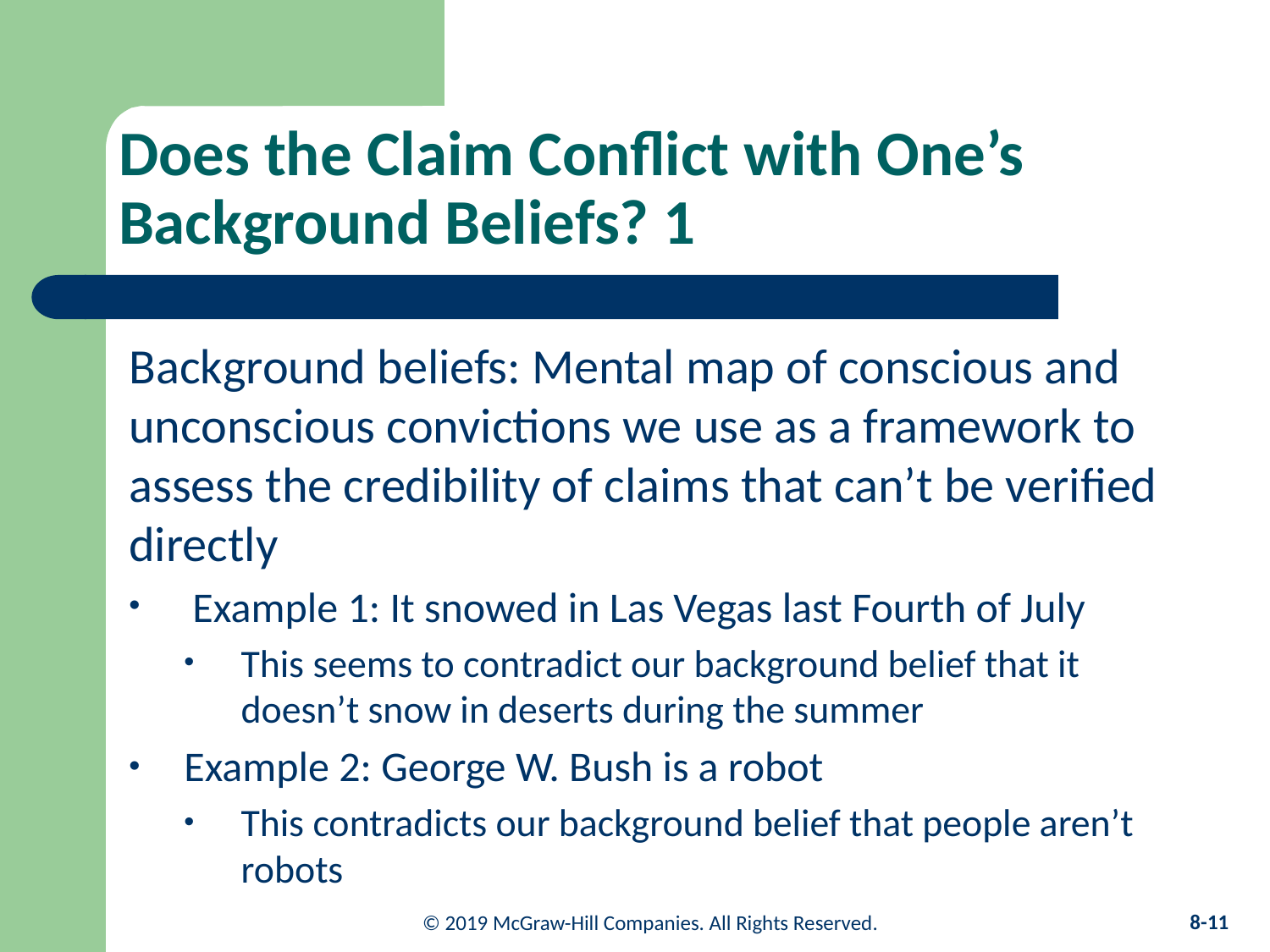

# Does the Claim Conflict with One’s Background Beliefs? 1
Background beliefs: Mental map of conscious and unconscious convictions we use as a framework to assess the credibility of claims that can’t be verified directly
Example 1: It snowed in Las Vegas last Fourth of July
This seems to contradict our background belief that it doesn’t snow in deserts during the summer
Example 2: George W. Bush is a robot
This contradicts our background belief that people aren’t robots